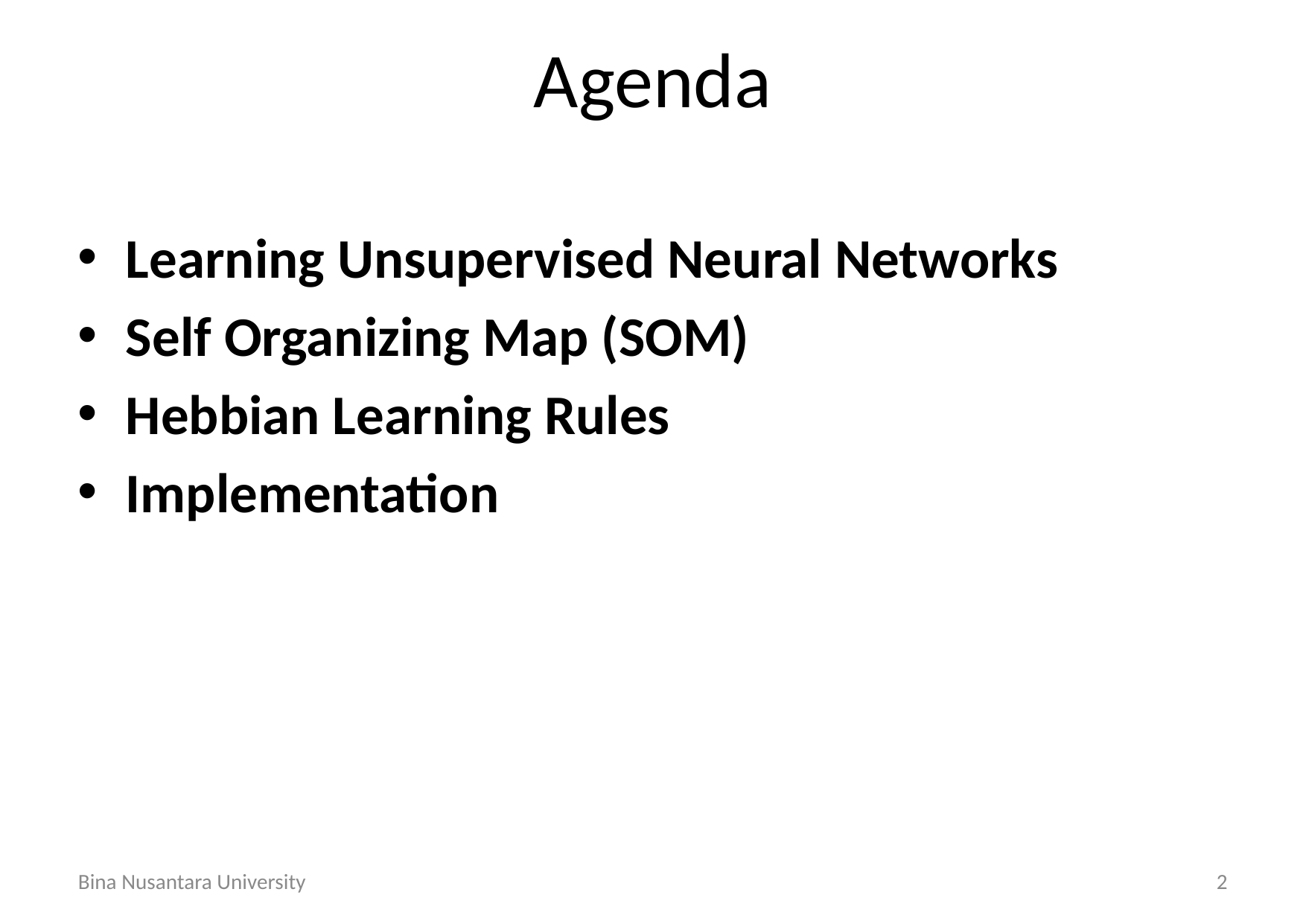

# Agenda
Learning Unsupervised Neural Networks
Self Organizing Map (SOM)
Hebbian Learning Rules
Implementation
Bina Nusantara University
2